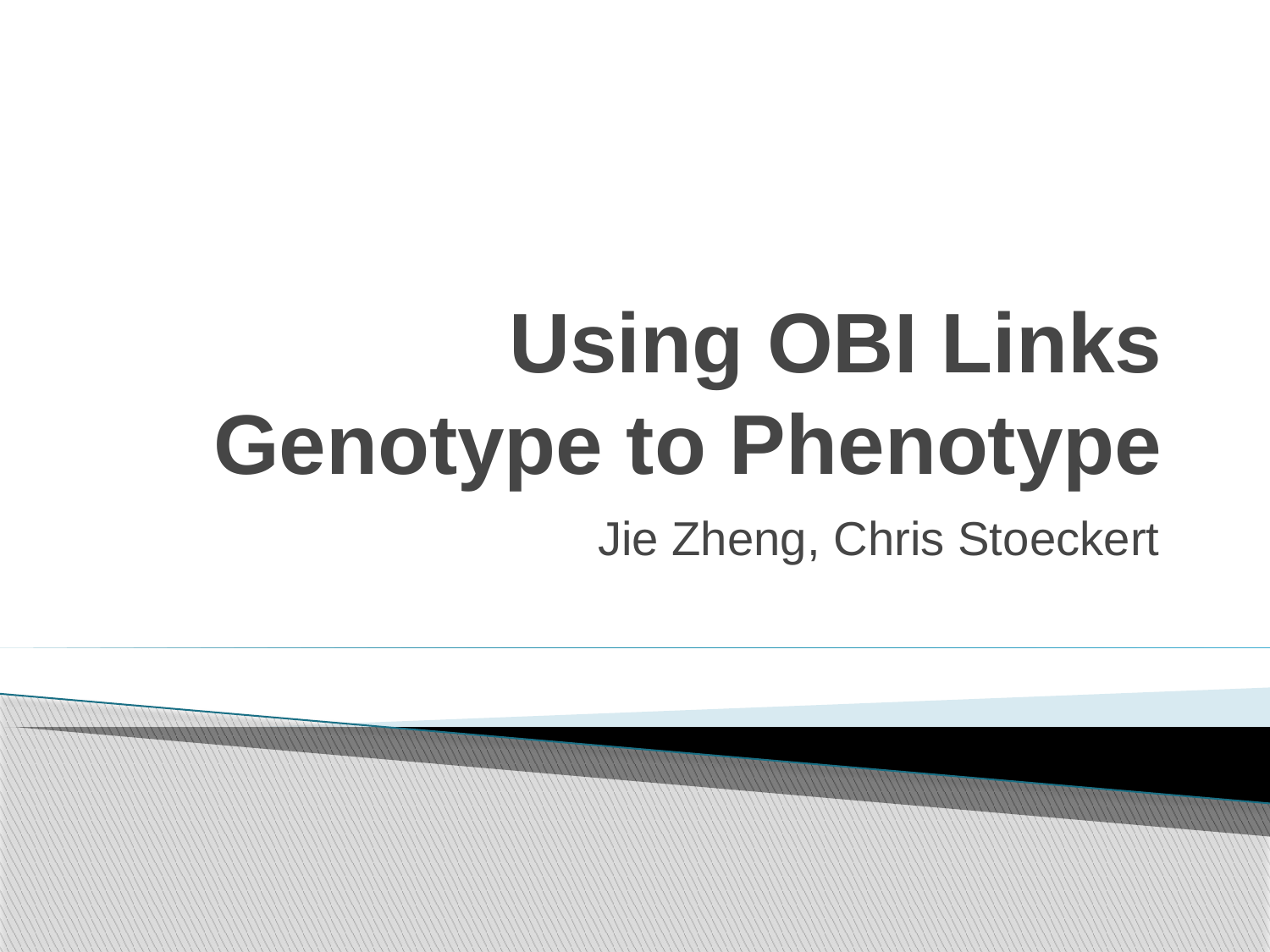

# Using OBI Links Genotype to Phenotype
Jie Zheng, Chris Stoeckert